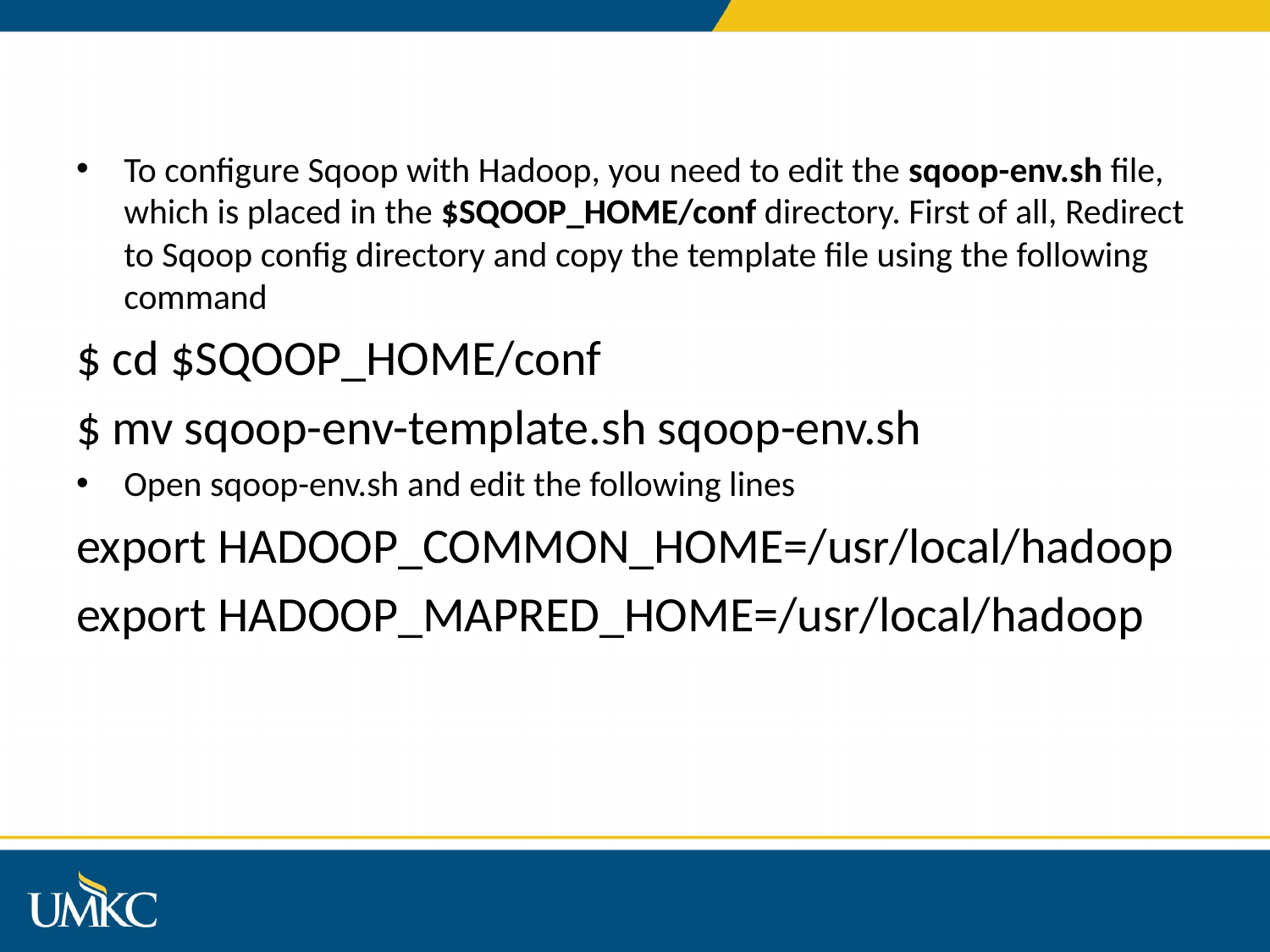

To configure Sqoop with Hadoop, you need to edit the sqoop-env.sh file, which is placed in the $SQOOP_HOME/conf directory. First of all, Redirect to Sqoop config directory and copy the template file using the following command
$ cd $SQOOP_HOME/conf
$ mv sqoop-env-template.sh sqoop-env.sh
Open sqoop-env.sh and edit the following lines
export HADOOP_COMMON_HOME=/usr/local/hadoop
export HADOOP_MAPRED_HOME=/usr/local/hadoop